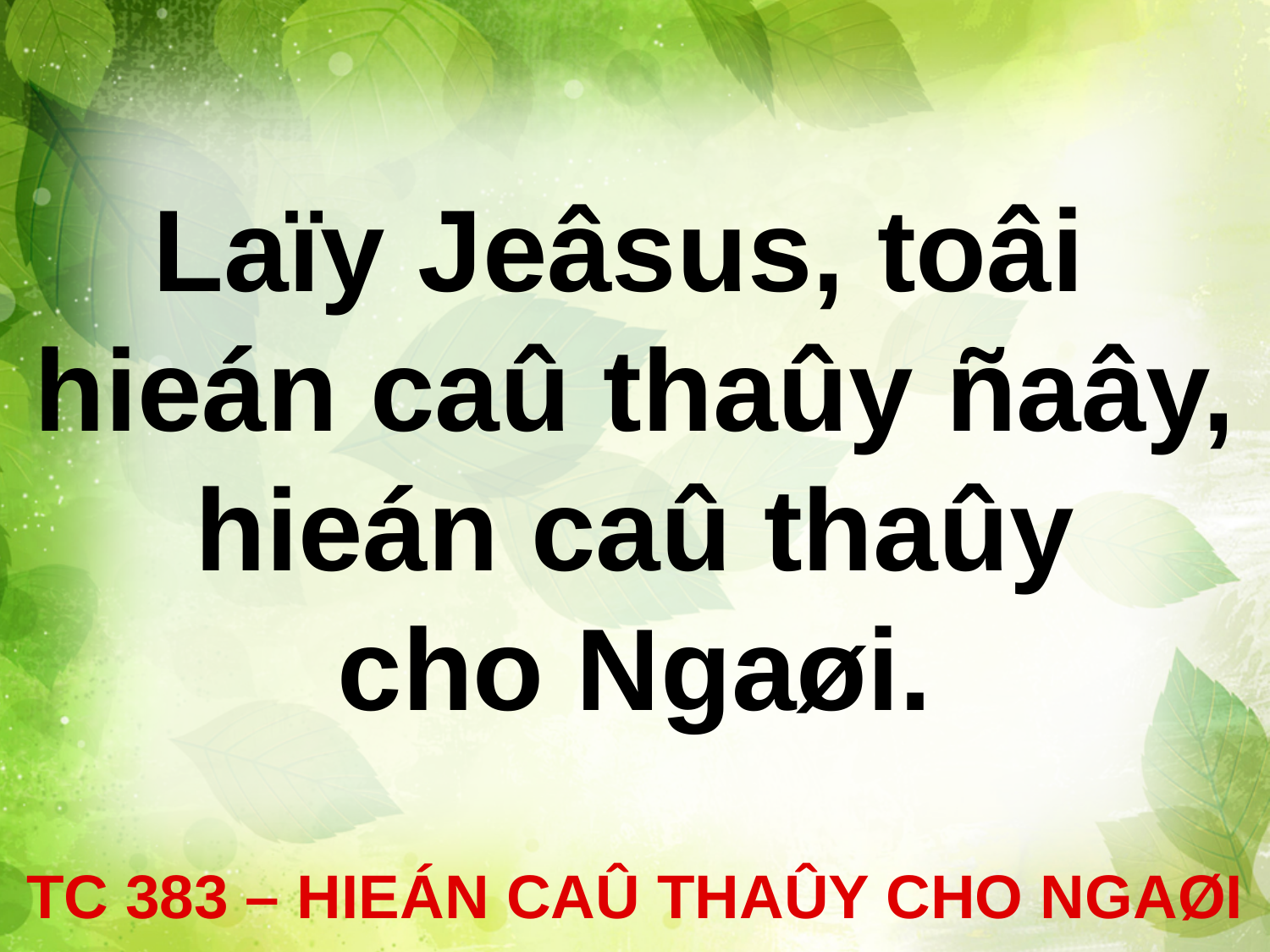

Laïy Jeâsus, toâi
hieán caû thaûy ñaây,
hieán caû thaûy
cho Ngaøi.
TC 383 – HIEÁN CAÛ THAÛY CHO NGAØI